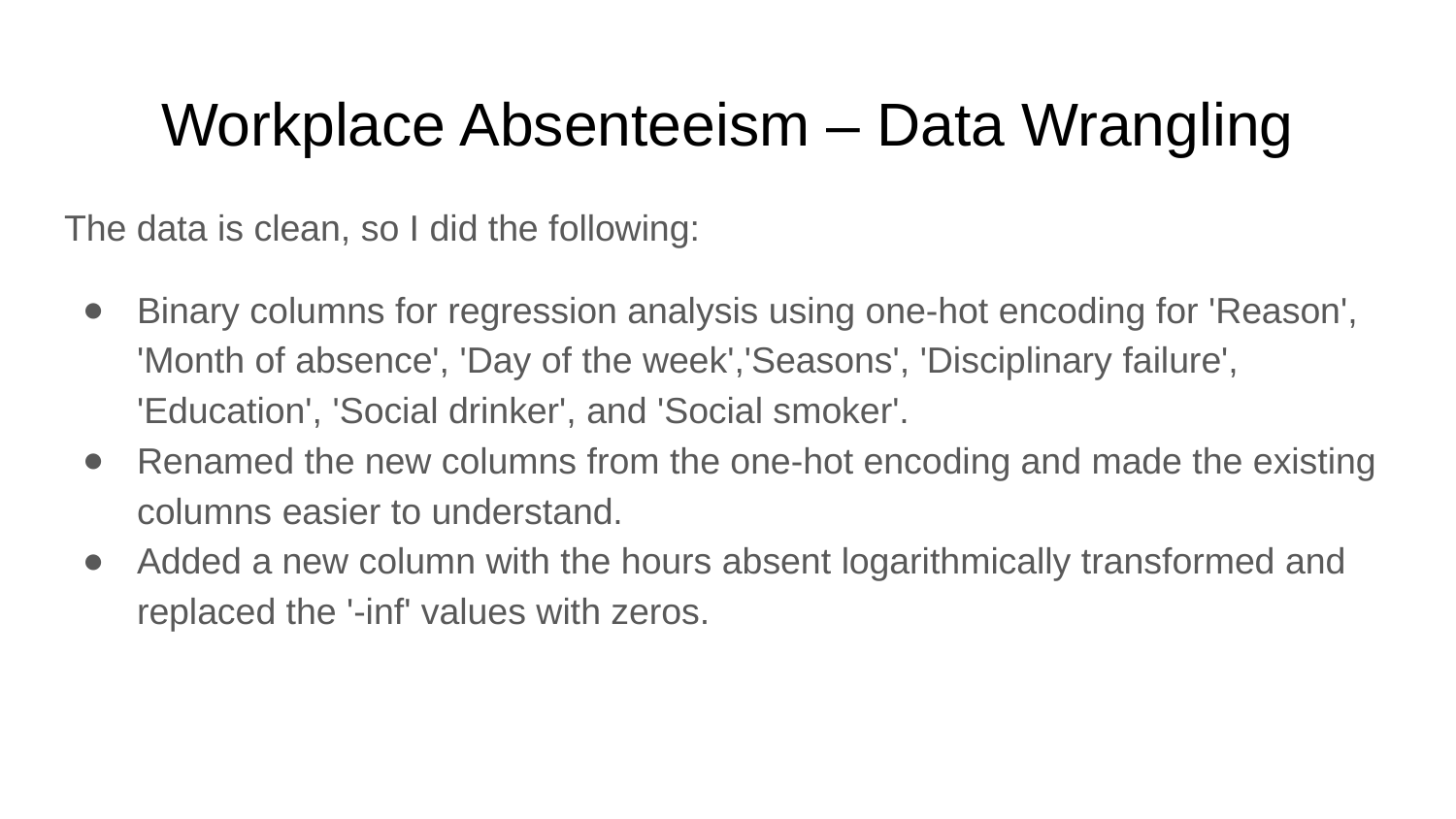

# Workplace Absenteeism – Data Wrangling
The data is clean, so I did the following:
Binary columns for regression analysis using one-hot encoding for 'Reason', 'Month of absence', 'Day of the week','Seasons', 'Disciplinary failure', 'Education', 'Social drinker', and 'Social smoker'.
Renamed the new columns from the one-hot encoding and made the existing columns easier to understand.
Added a new column with the hours absent logarithmically transformed and replaced the '-inf' values with zeros.